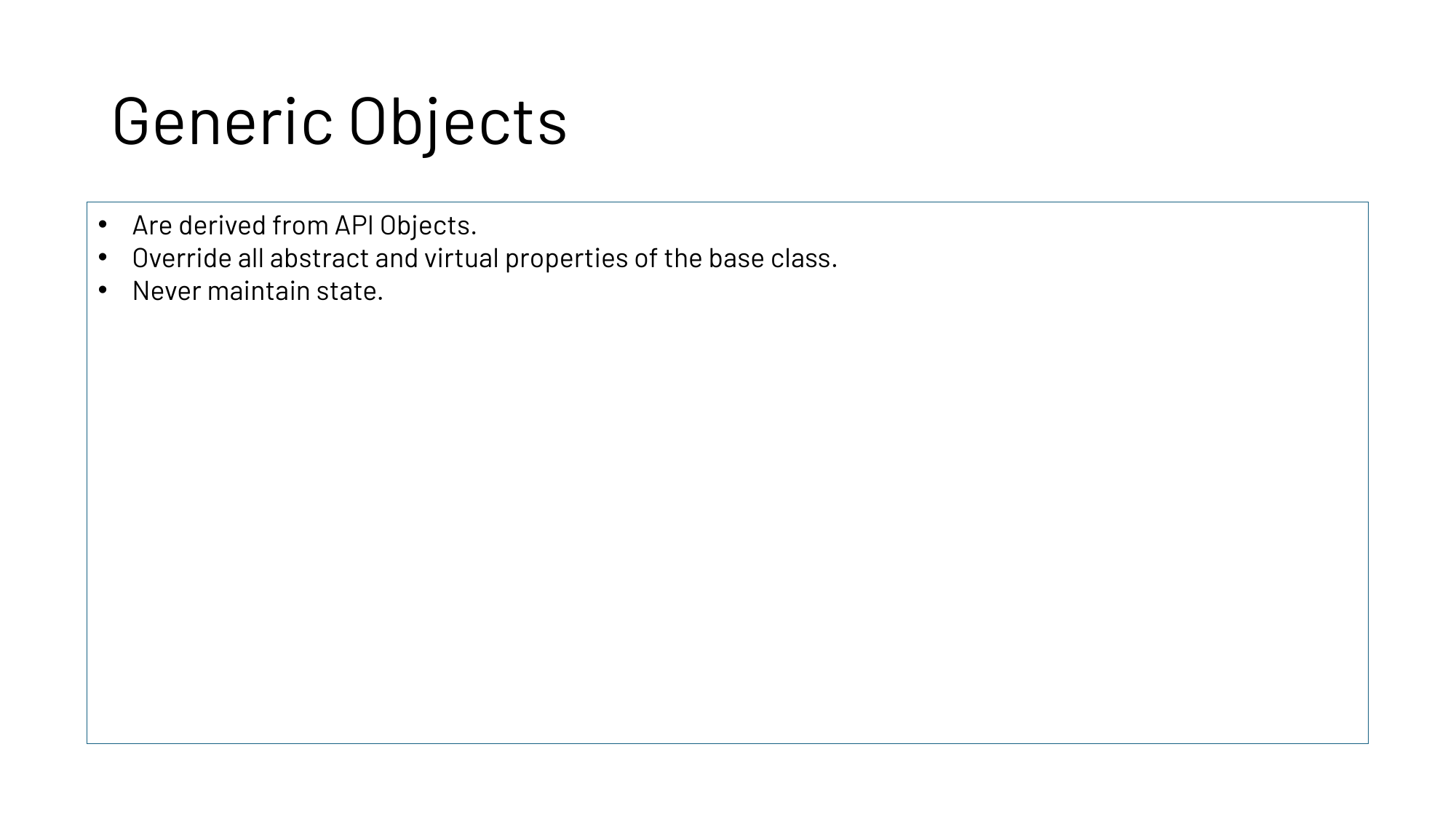

# Generic Objects
Are derived from API Objects.
Override all abstract and virtual properties of the base class.
Never maintain state.